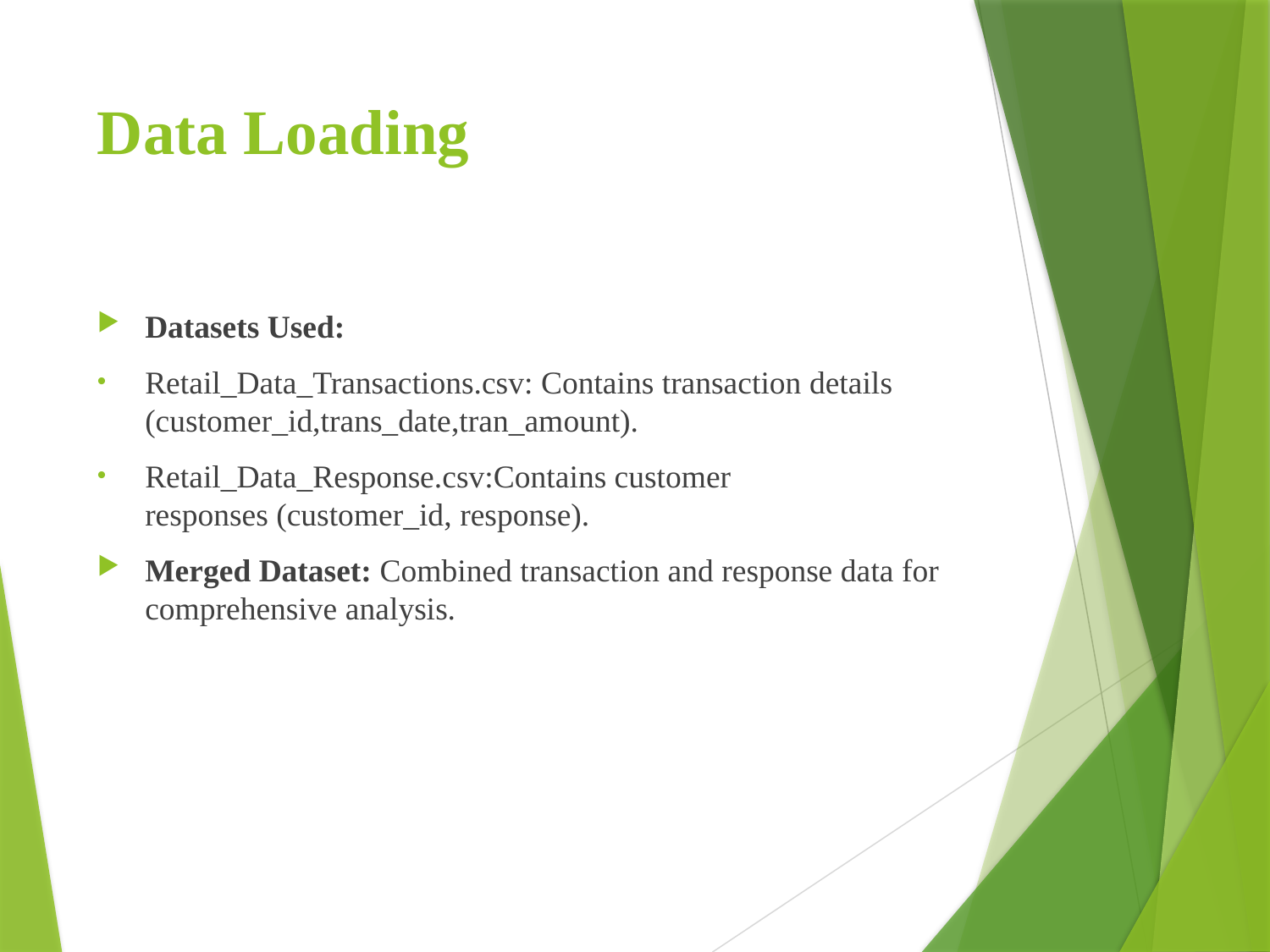

# Data Loading
Datasets Used:
Retail_Data_Transactions.csv: Contains transaction details (customer_id,trans_date,tran_amount).
Retail_Data_Response.csv:Contains customer responses (customer_id, response).
Merged Dataset: Combined transaction and response data for comprehensive analysis.